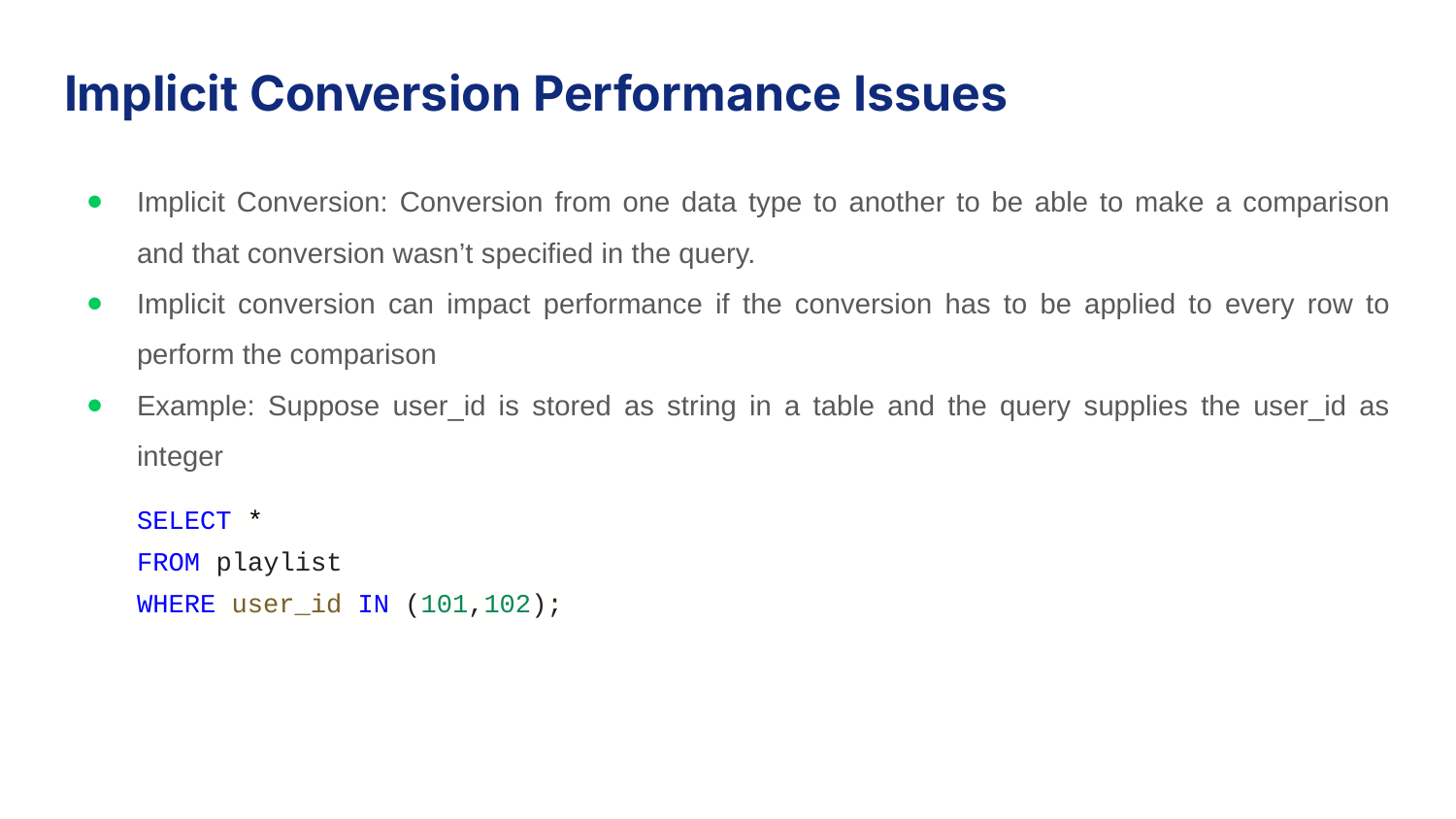

# Implicit Conversion Performance Issues
Implicit Conversion: Conversion from one data type to another to be able to make a comparison and that conversion wasn’t specified in the query.
Implicit conversion can impact performance if the conversion has to be applied to every row to perform the comparison
Example: Suppose user_id is stored as string in a table and the query supplies the user_id as integer
SELECT *
FROM playlist
WHERE user_id IN (101,102);